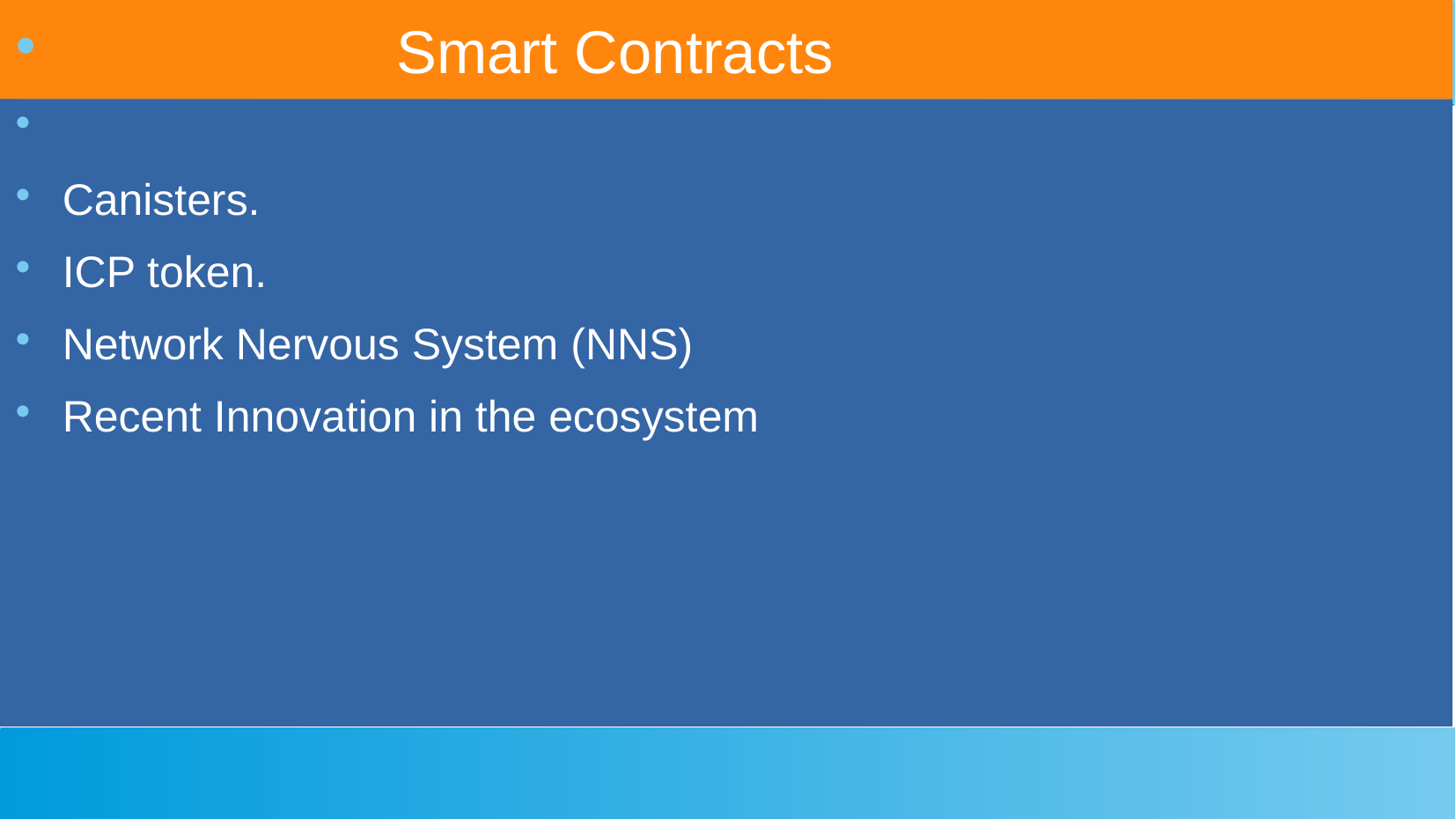

Smart Contracts

Canisters.
ICP token.
Network Nervous System (NNS)
Recent Innovation in the ecosystem